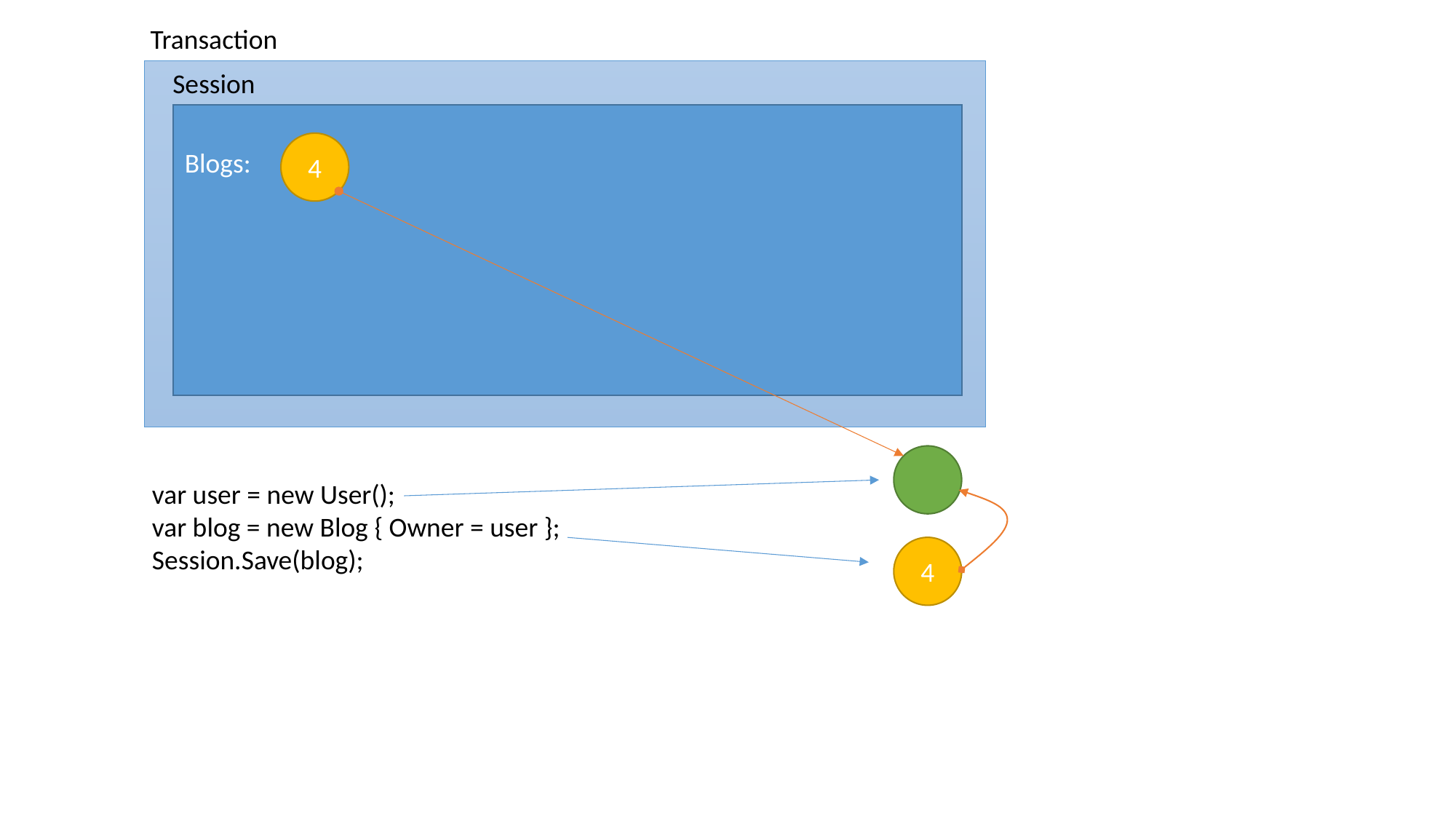

Transaction

Session

4
Blogs:

var user = new User();
var blog = new Blog { Owner = user };
Session.Save(blog);

4